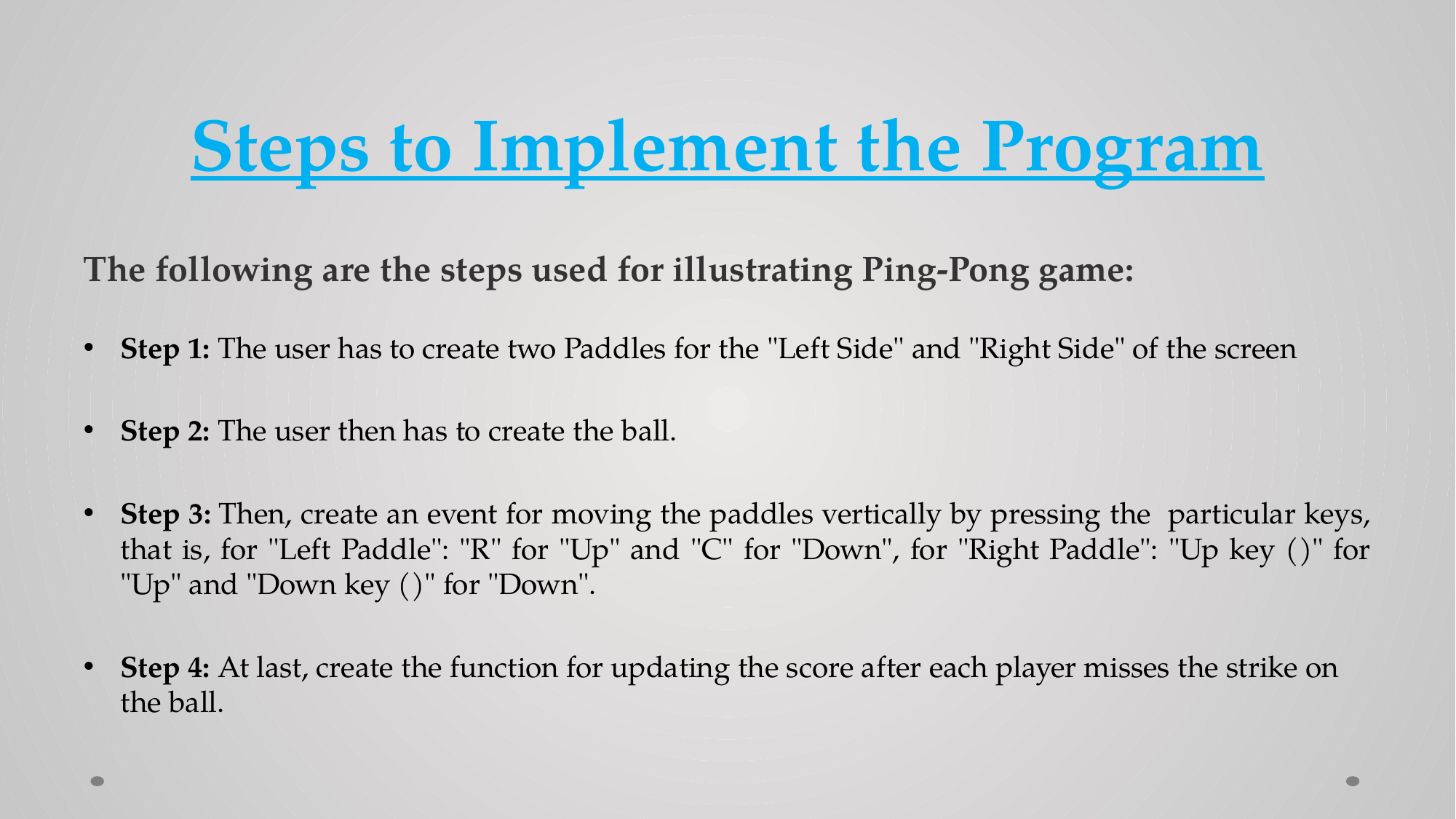

# Steps to Implement the Program

The following are the steps used for illustrating Ping-Pong game:

Step 1: The user has to create two Paddles for the "Left Side" and "Right Side" of the screen

Step 2: The user then has to create the ball.

Step 3: Then, create an event for moving the paddles vertically by pressing the  particular keys, that is, for "Left Paddle": "R" for "Up" and "C" for "Down", for "Right Paddle": "Up key ()" for "Up" and "Down key ()" for "Down".

Step 4: At last, create the function for updating the score after each player misses the strike on the ball.